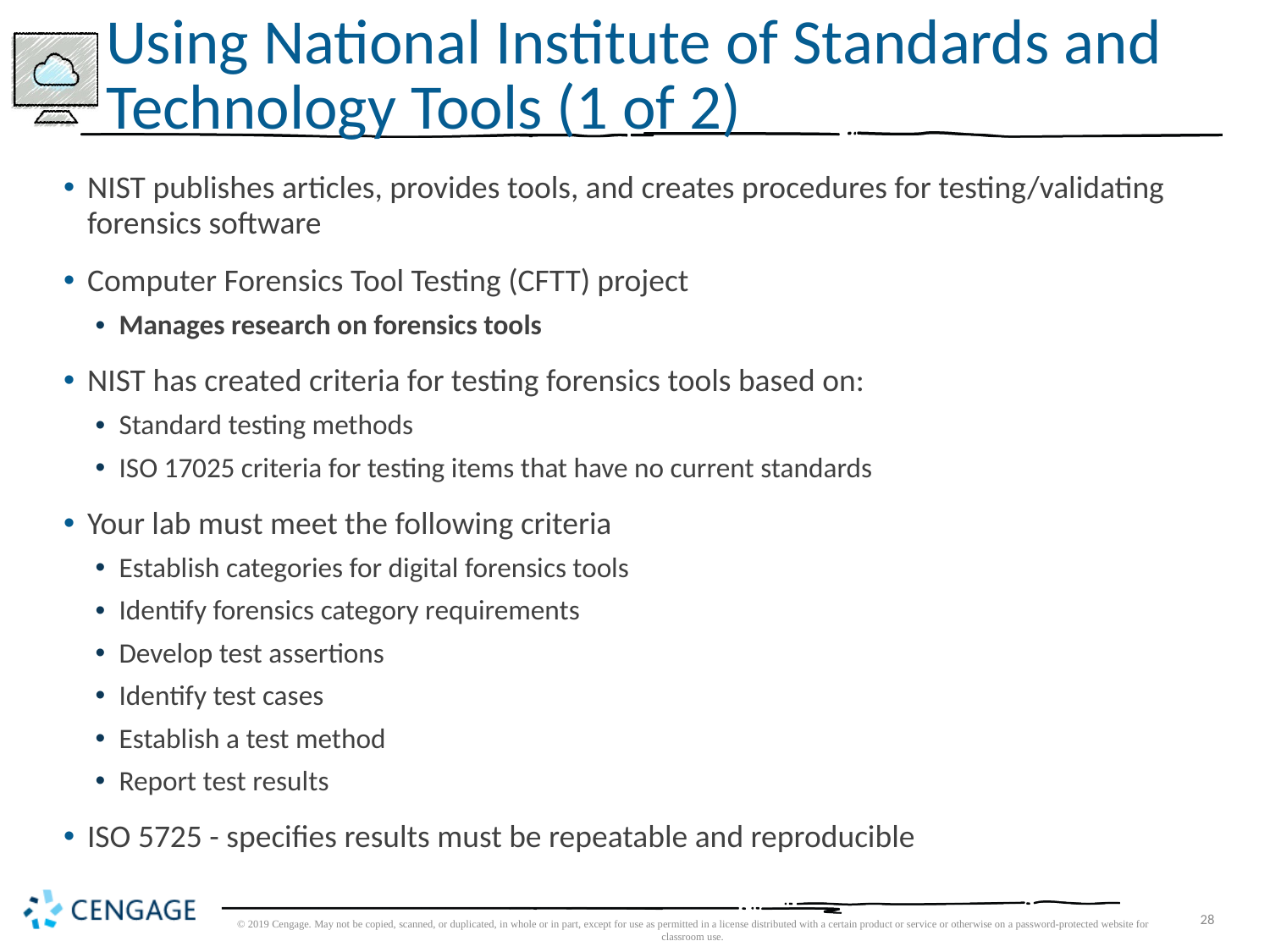

# Using National Institute of Standards and Technology Tools (1 of 2)
NIST publishes articles, provides tools, and creates procedures for testing/validating forensics software
Computer Forensics Tool Testing (CFTT) project
Manages research on forensics tools
NIST has created criteria for testing forensics tools based on:
Standard testing methods
ISO 17025 criteria for testing items that have no current standards
Your lab must meet the following criteria
Establish categories for digital forensics tools
Identify forensics category requirements
Develop test assertions
Identify test cases
Establish a test method
Report test results
ISO 5725 - specifies results must be repeatable and reproducible

© 2019 Cengage. May not be copied, scanned, or duplicated, in whole or in part, except for use as permitted in a license distributed with a certain product or service or otherwise on a password-protected website for classroom use.